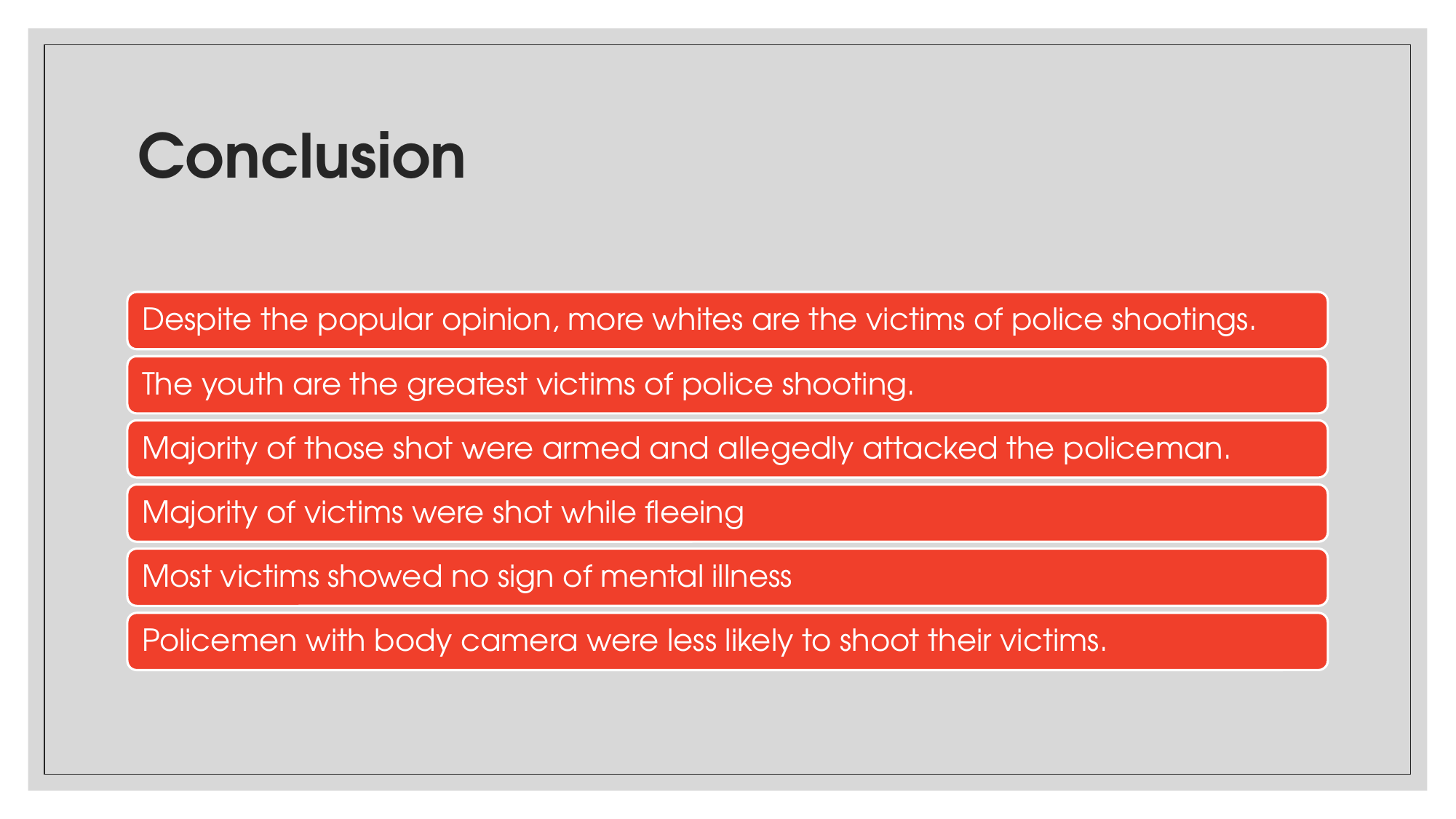

# Conclusion
Despite the popular opinion, more whites are the victims of police shootings.
The youth are the greatest victims of police shooting.
Majority of those shot were armed and allegedly attacked the policeman.
Majority of victims were shot while fleeing
Most victims showed no sign of mental illness
Policemen with body camera were less likely to shoot their victims.